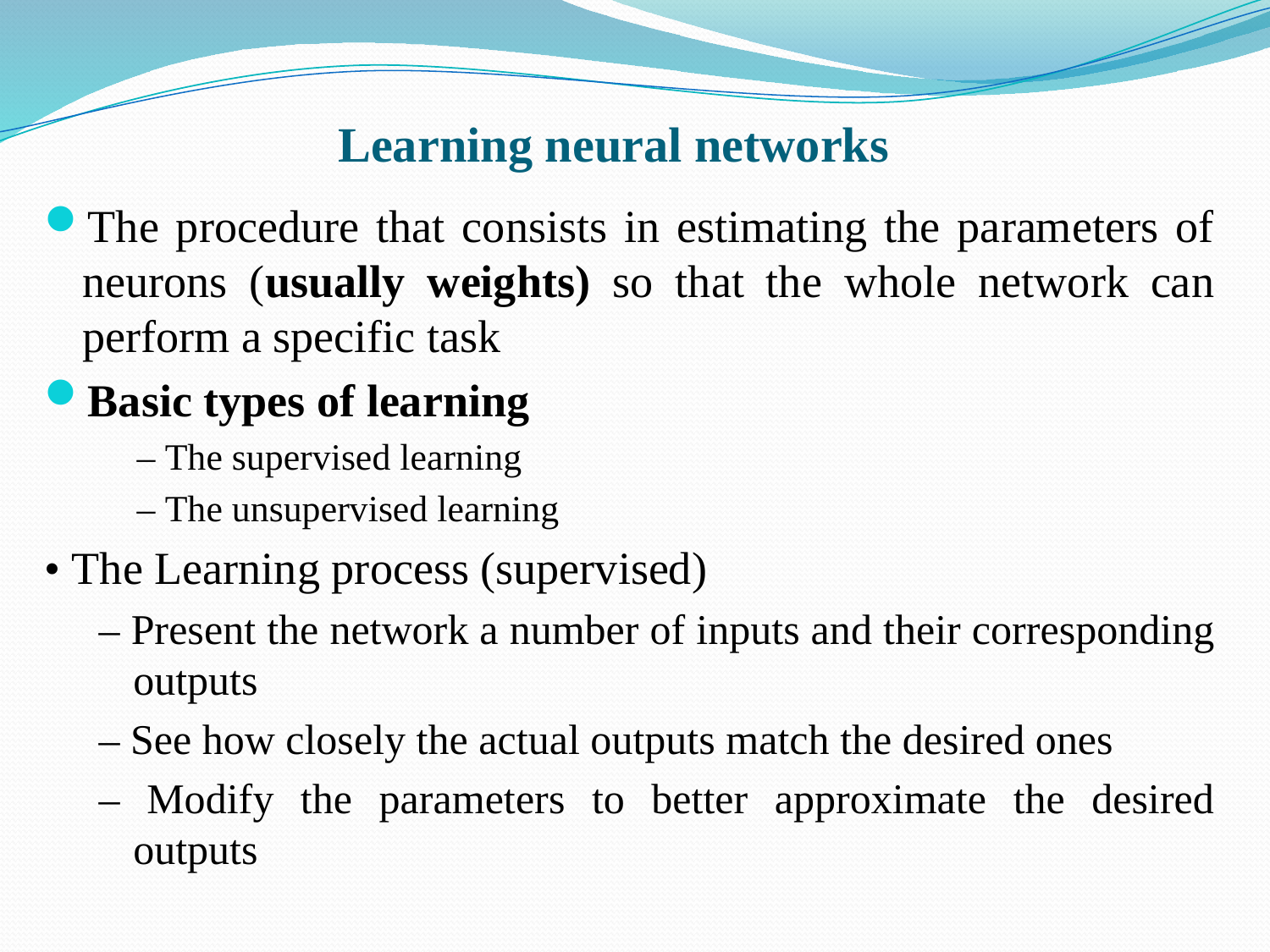

# Learning neural networks
The procedure that consists in estimating the parameters of neurons (usually weights) so that the whole network can perform a specific task
Basic types of learning
– The supervised learning
– The unsupervised learning
• The Learning process (supervised)
– Present the network a number of inputs and their corresponding outputs
– See how closely the actual outputs match the desired ones
– Modify the parameters to better approximate the desired outputs